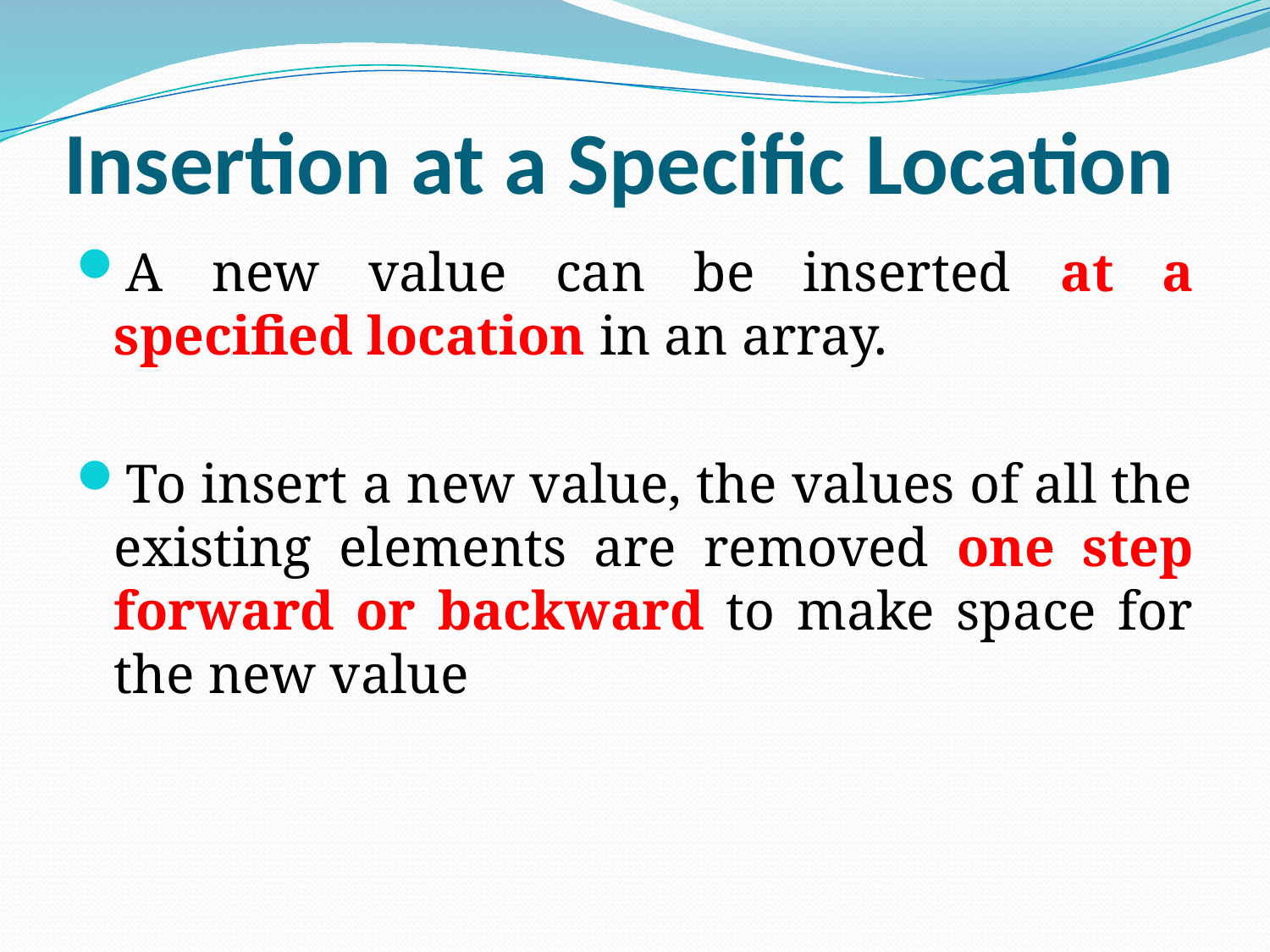

# Insertion at a Specific Location
A new value can be inserted at a specified location in an array.

To insert a new value, the values of all the existing elements are removed one step forward or backward to make space for the new value